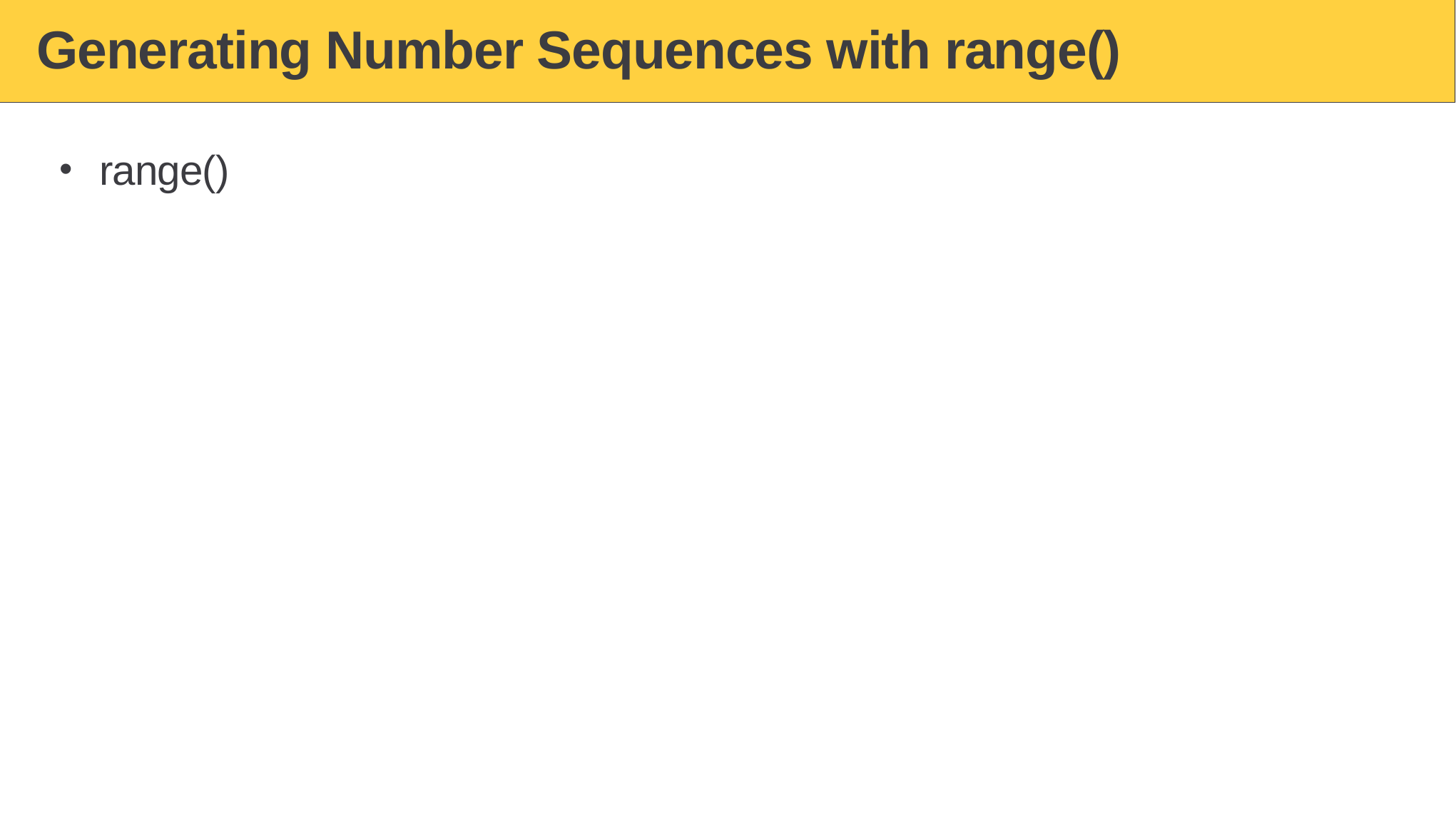

# Generating Number Sequences with range()
range()